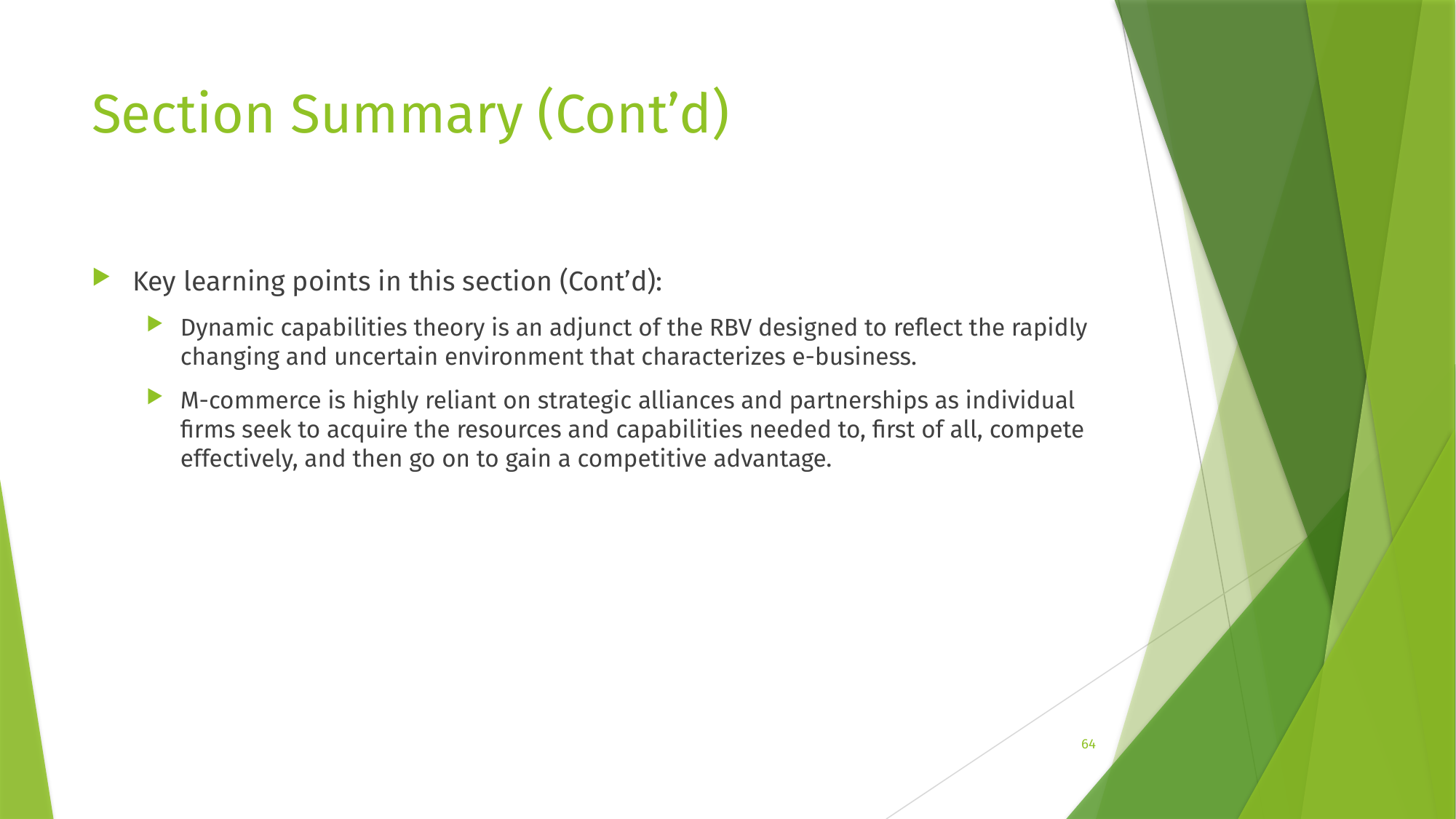

# Section Summary (Cont’d)
Key learning points in this section (Cont’d):
Dynamic capabilities theory is an adjunct of the RBV designed to reflect the rapidly changing and uncertain environment that characterizes e-business.
M-commerce is highly reliant on strategic alliances and partnerships as individual firms seek to acquire the resources and capabilities needed to, first of all, compete effectively, and then go on to gain a competitive advantage.
64